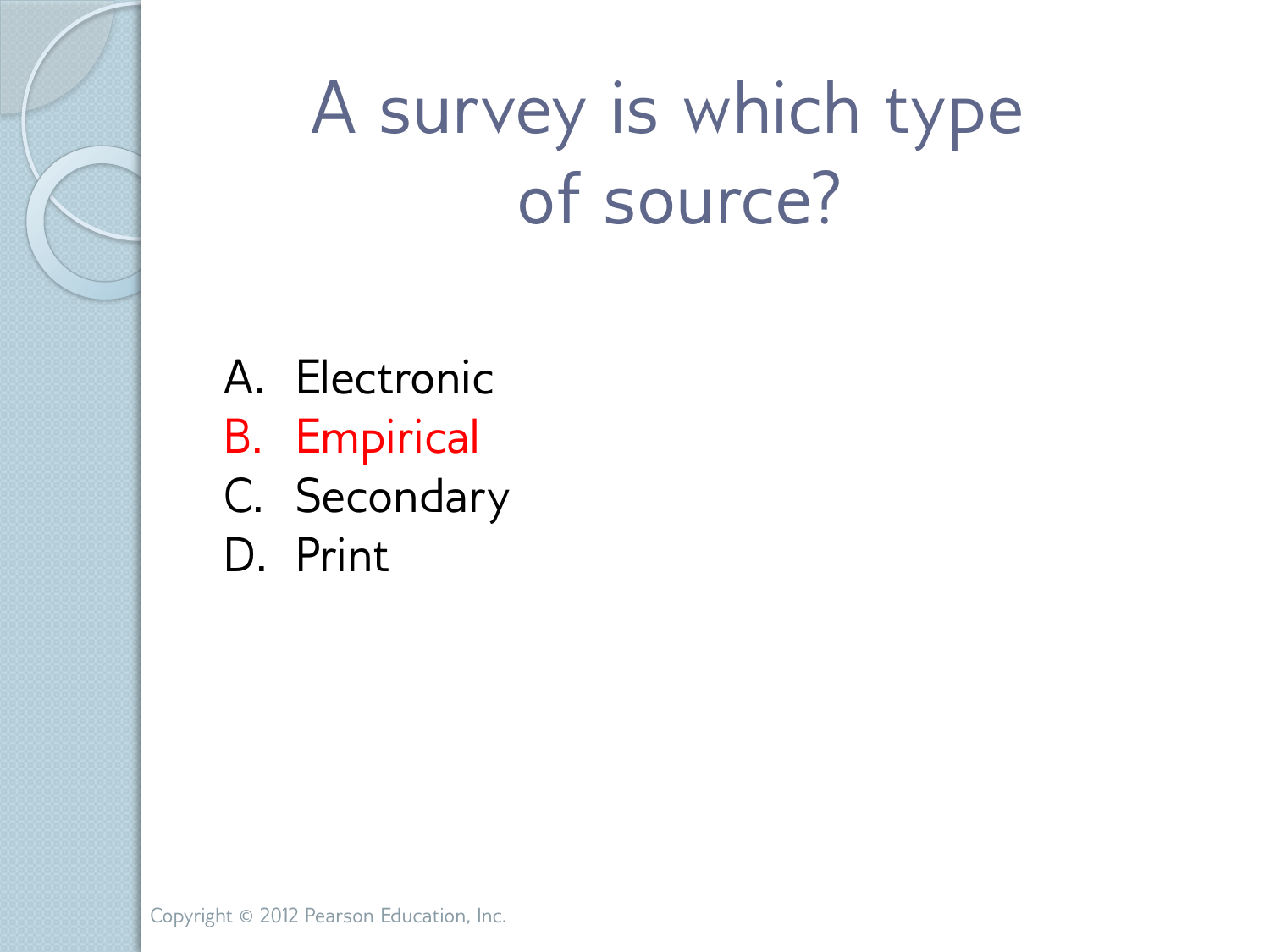

A survey is which type
of source?
Electronic
Empirical
Secondary
Print

Copyright © 2012 Pearson Education, Inc.